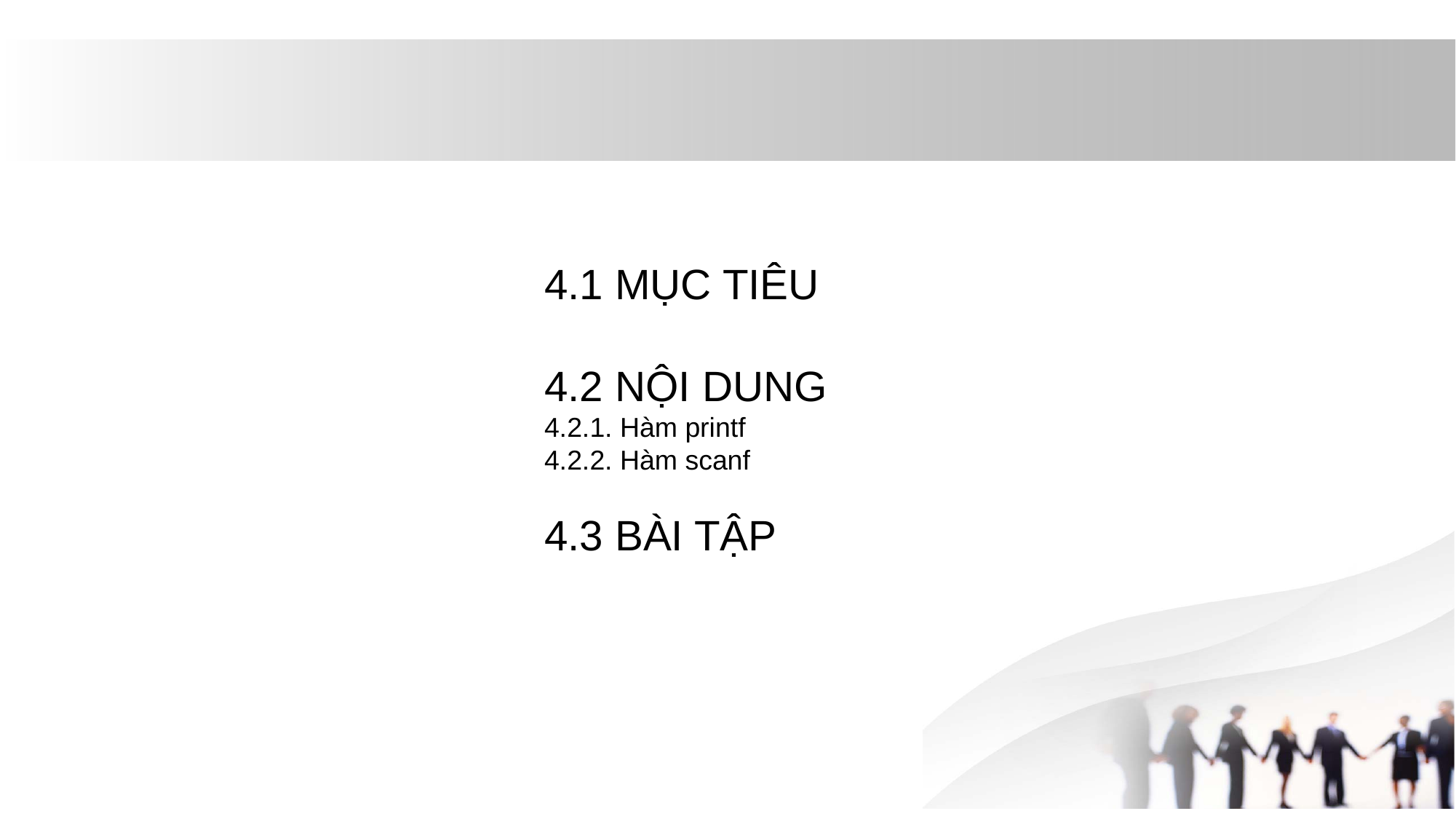

4.1 MỤC TIÊU

4.2 NỘI DUNG
4.2.1. Hàm printf
4.2.2. Hàm scanf

4.3 BÀI TẬP